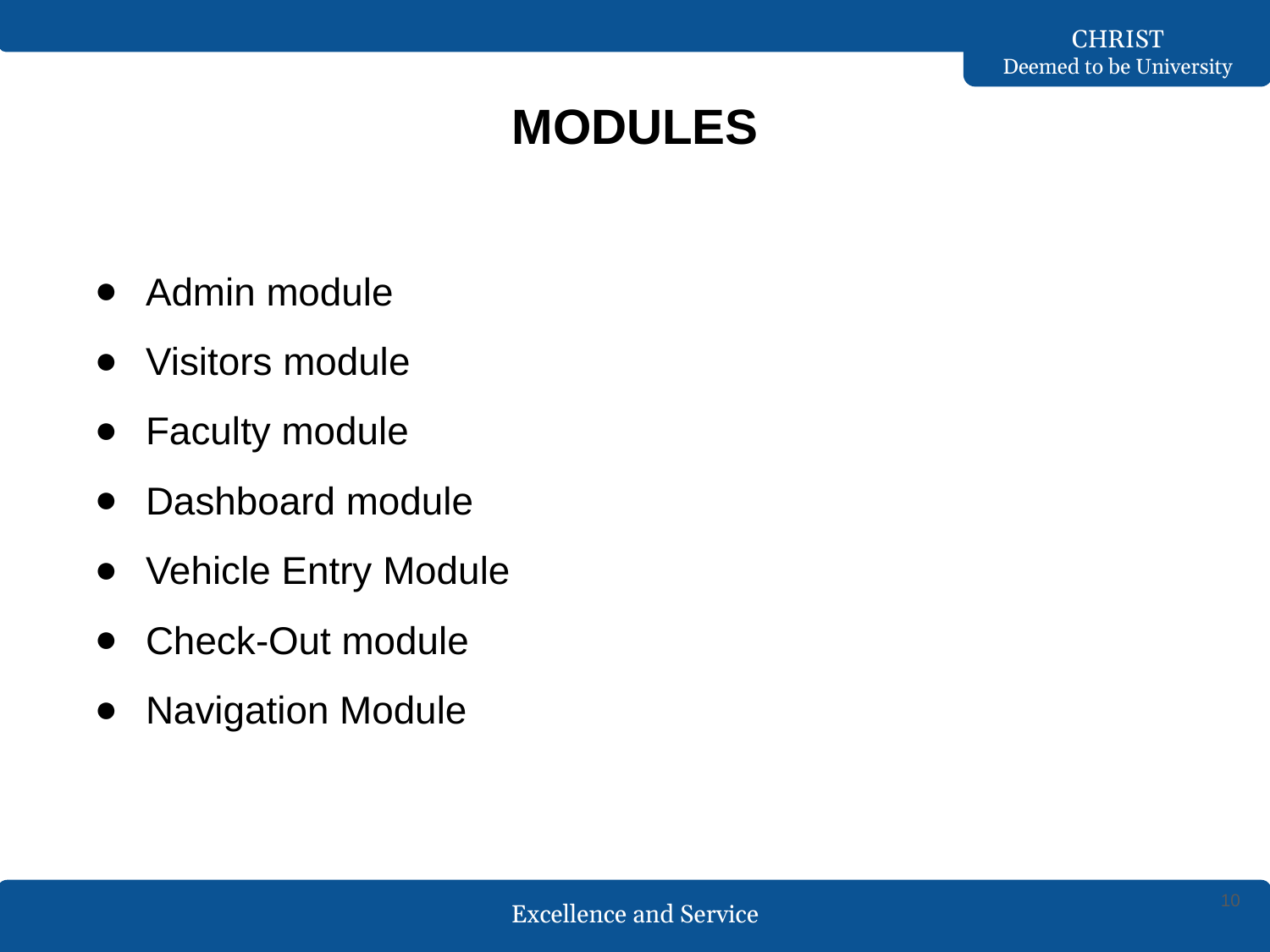

# MODULES
Admin module
Visitors module
Faculty module
Dashboard module
Vehicle Entry Module
Check-Out module
Navigation Module

10